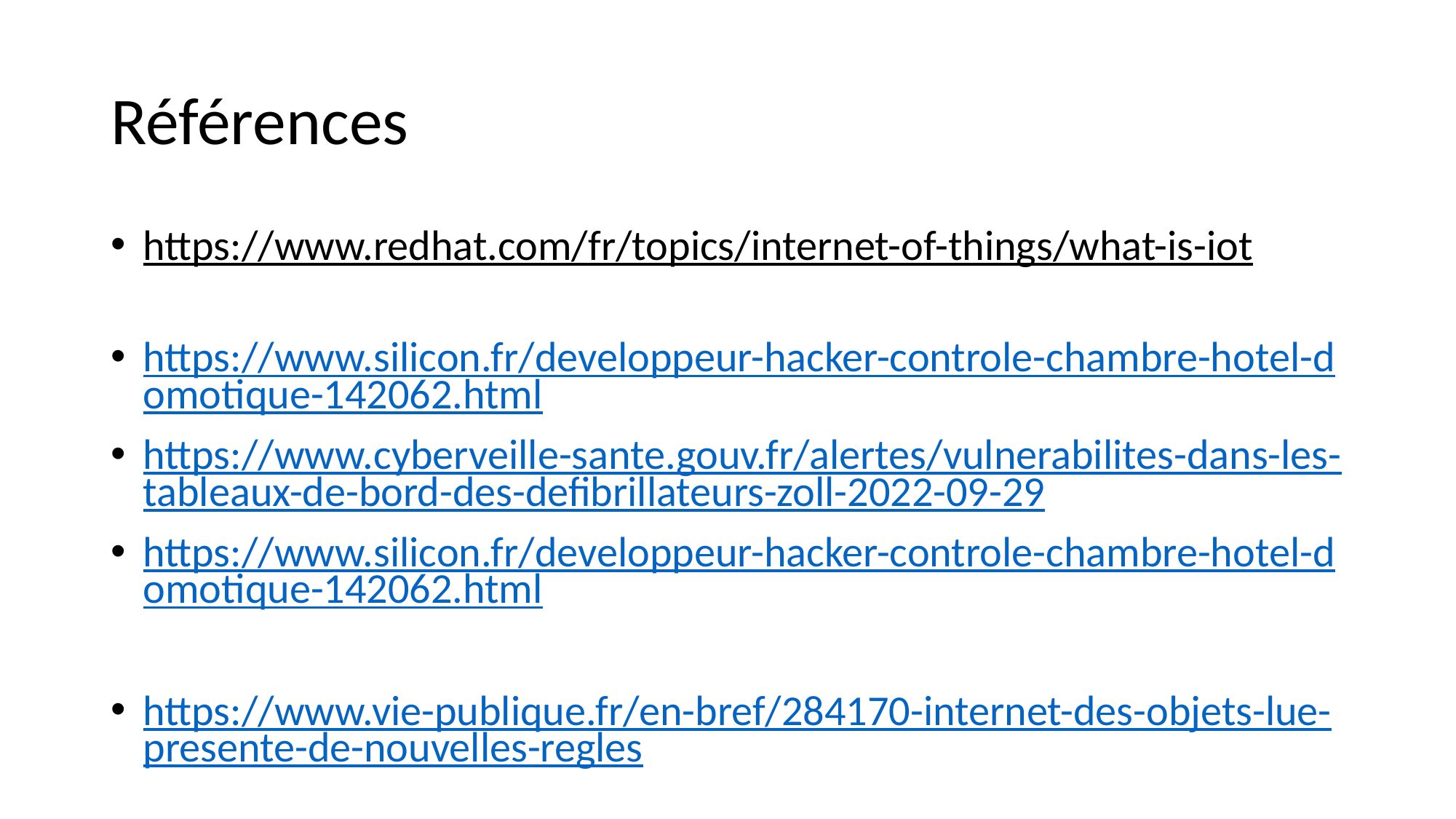

# Références
https://www.redhat.com/fr/topics/internet-of-things/what-is-iot
https://www.silicon.fr/developpeur-hacker-controle-chambre-hotel-domotique-142062.html
https://www.cyberveille-sante.gouv.fr/alertes/vulnerabilites-dans-les-tableaux-de-bord-des-defibrillateurs-zoll-2022-09-29
https://www.silicon.fr/developpeur-hacker-controle-chambre-hotel-domotique-142062.html

https://www.vie-publique.fr/en-bref/284170-internet-des-objets-lue-presente-de-nouvelles-regles